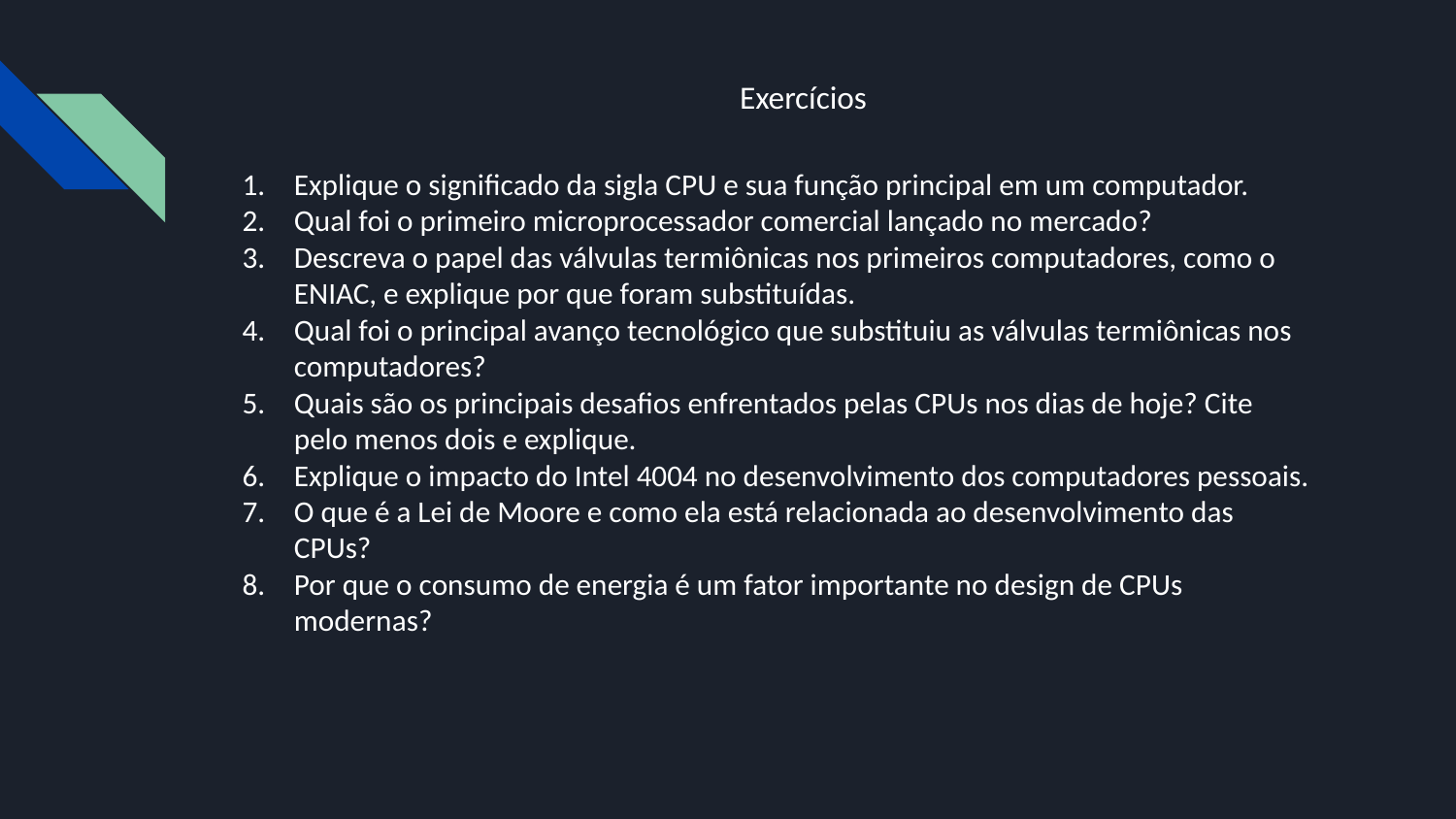

# Exercícios
Explique o significado da sigla CPU e sua função principal em um computador.
Qual foi o primeiro microprocessador comercial lançado no mercado?
Descreva o papel das válvulas termiônicas nos primeiros computadores, como o ENIAC, e explique por que foram substituídas.
Qual foi o principal avanço tecnológico que substituiu as válvulas termiônicas nos computadores?
Quais são os principais desafios enfrentados pelas CPUs nos dias de hoje? Cite pelo menos dois e explique.
Explique o impacto do Intel 4004 no desenvolvimento dos computadores pessoais.
O que é a Lei de Moore e como ela está relacionada ao desenvolvimento das CPUs?
Por que o consumo de energia é um fator importante no design de CPUs modernas?